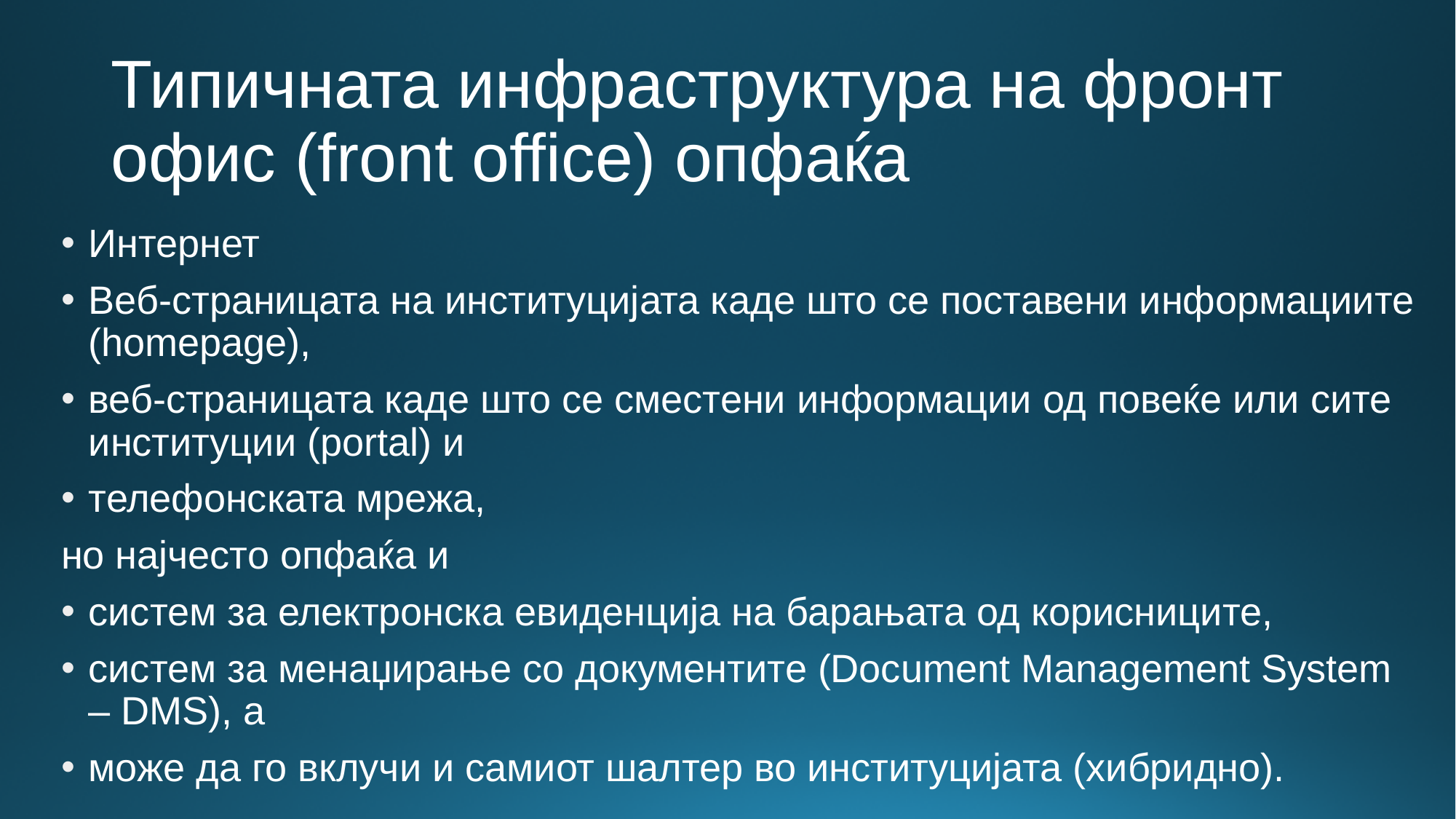

# Типичната инфраструктура на фронт офис (front office) опфаќа
Интернет
Веб-страницата на институцијата каде што се поставени информациите (homepage),
веб-страницата каде што се сместени информации од повеќе или сите институции (portal) и
телефонската мрежа,
но најчесто опфаќа и
систем за електронска евиденција на барањата од корисниците,
систем за менаџирање со документите (Document Management System – DMS), а
може да го вклучи и самиот шалтер во институцијата (хибридно).